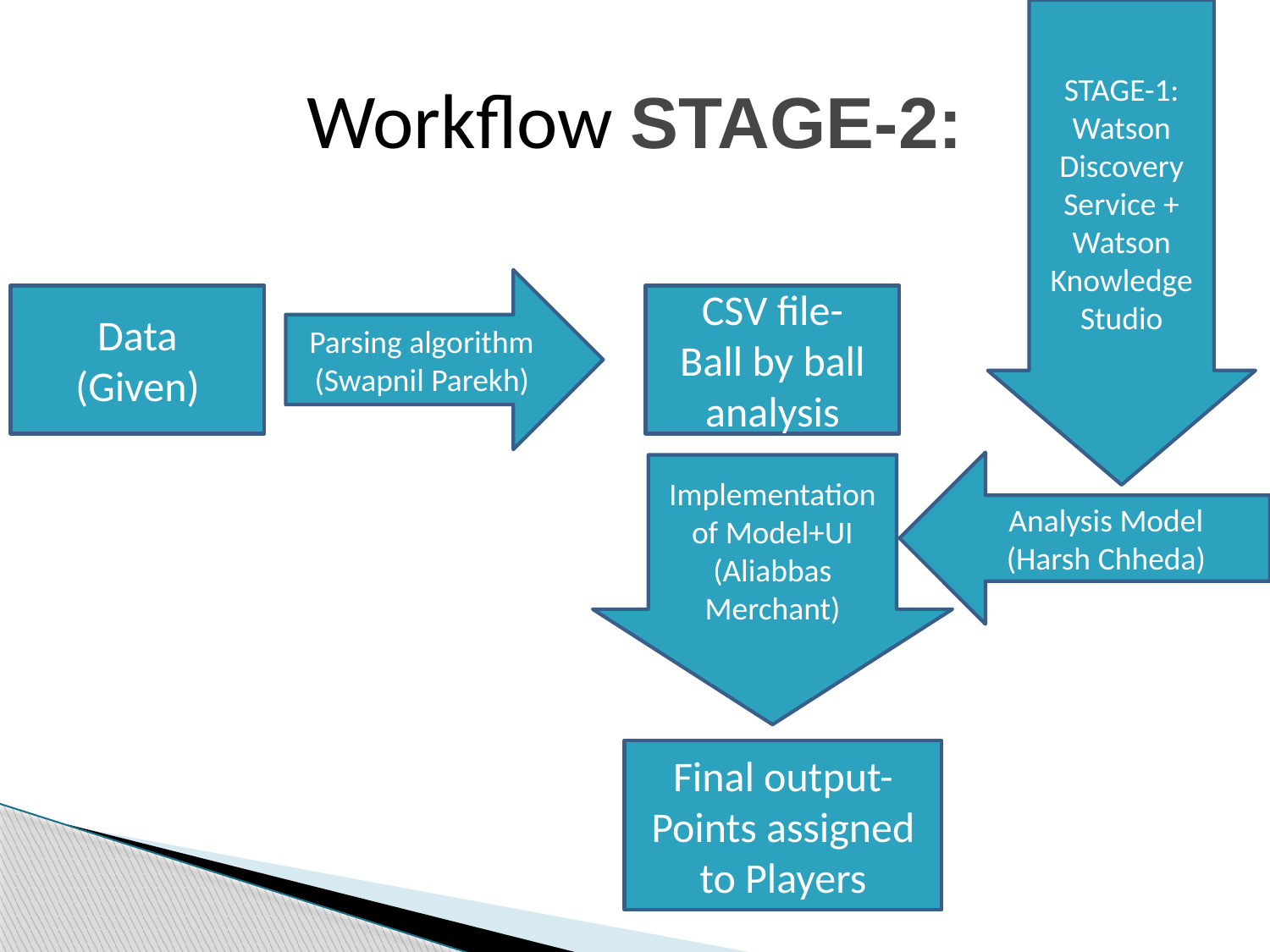

STAGE-1:
Watson
Discovery Service +
Watson Knowledge Studio
# Workflow STAGE-2:
Parsing algorithm
(Swapnil Parekh)
Data
(Given)
CSV file-
Ball by ball analysis
Analysis Model
(Harsh Chheda)
Implementation
of Model+UI
(Aliabbas Merchant)
Final output-
Points assigned to Players